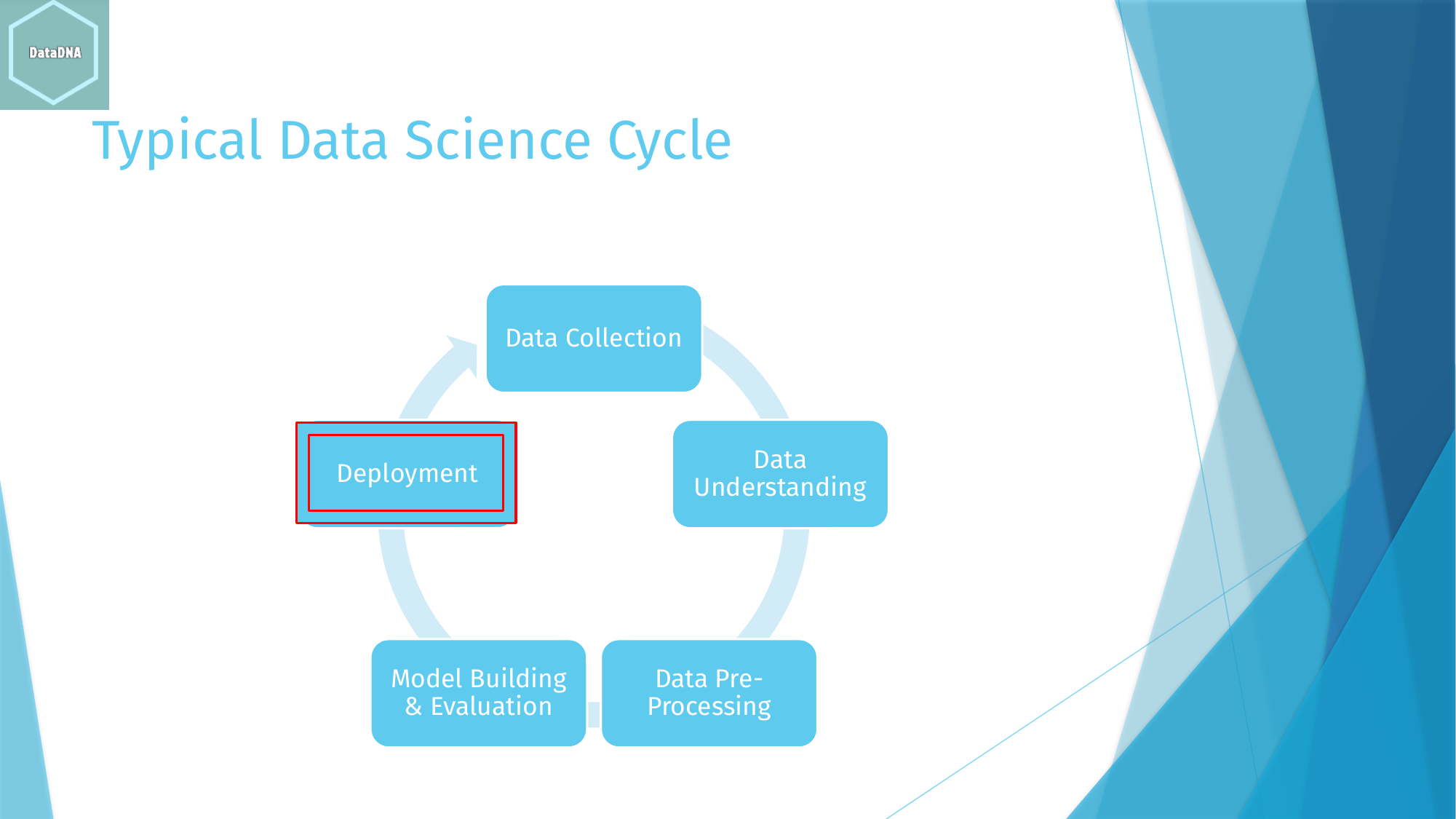

# Typical Data Science Cycle

Data Collection

Deployment
Data Understanding

Model Building & Evaluation
Data Pre-Processing